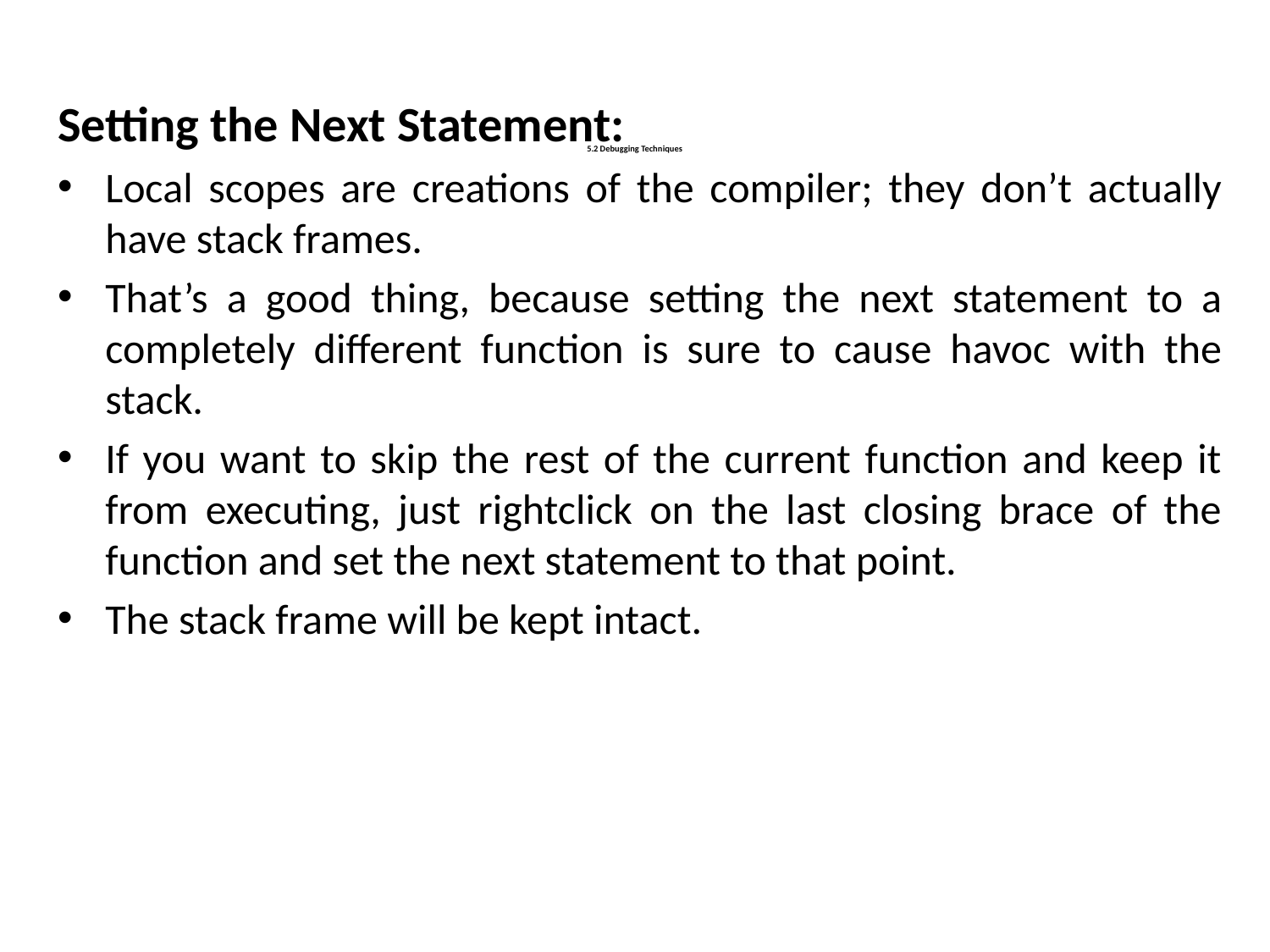

Setting the Next Statement:
Local scopes are creations of the compiler; they don’t actually have stack frames.
That’s a good thing, because setting the next statement to a completely different function is sure to cause havoc with the stack.
If you want to skip the rest of the current function and keep it from executing, just rightclick on the last closing brace of the function and set the next statement to that point.
The stack frame will be kept intact.
# 5.2 Debugging Techniques